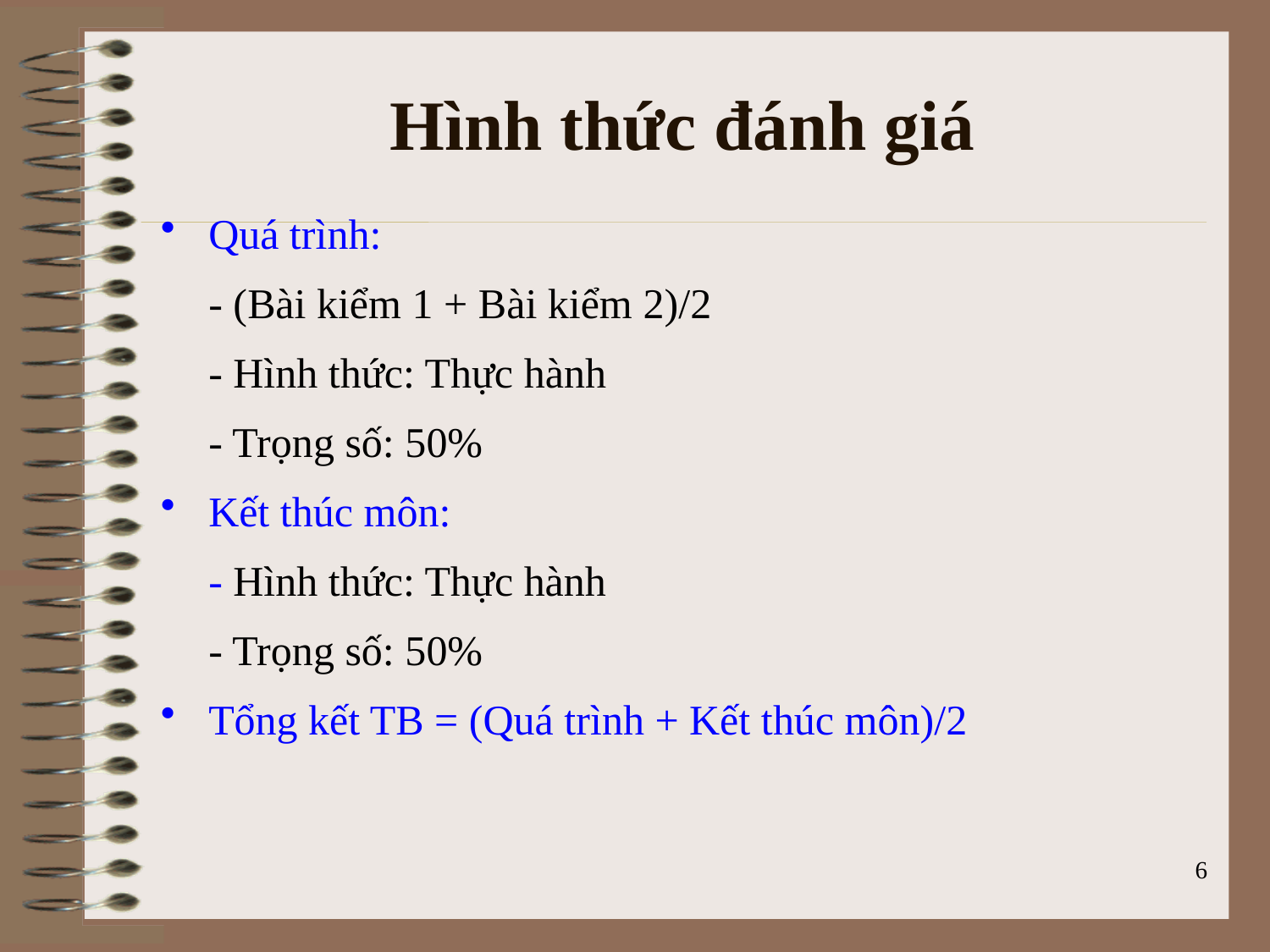

Hình thức đánh giá
Quá trình:
	- (Bài kiểm 1 + Bài kiểm 2)/2
	- Hình thức: Thực hành
	- Trọng số: 50%
Kết thúc môn:
	- Hình thức: Thực hành
	- Trọng số: 50%
Tổng kết TB = (Quá trình + Kết thúc môn)/2

6